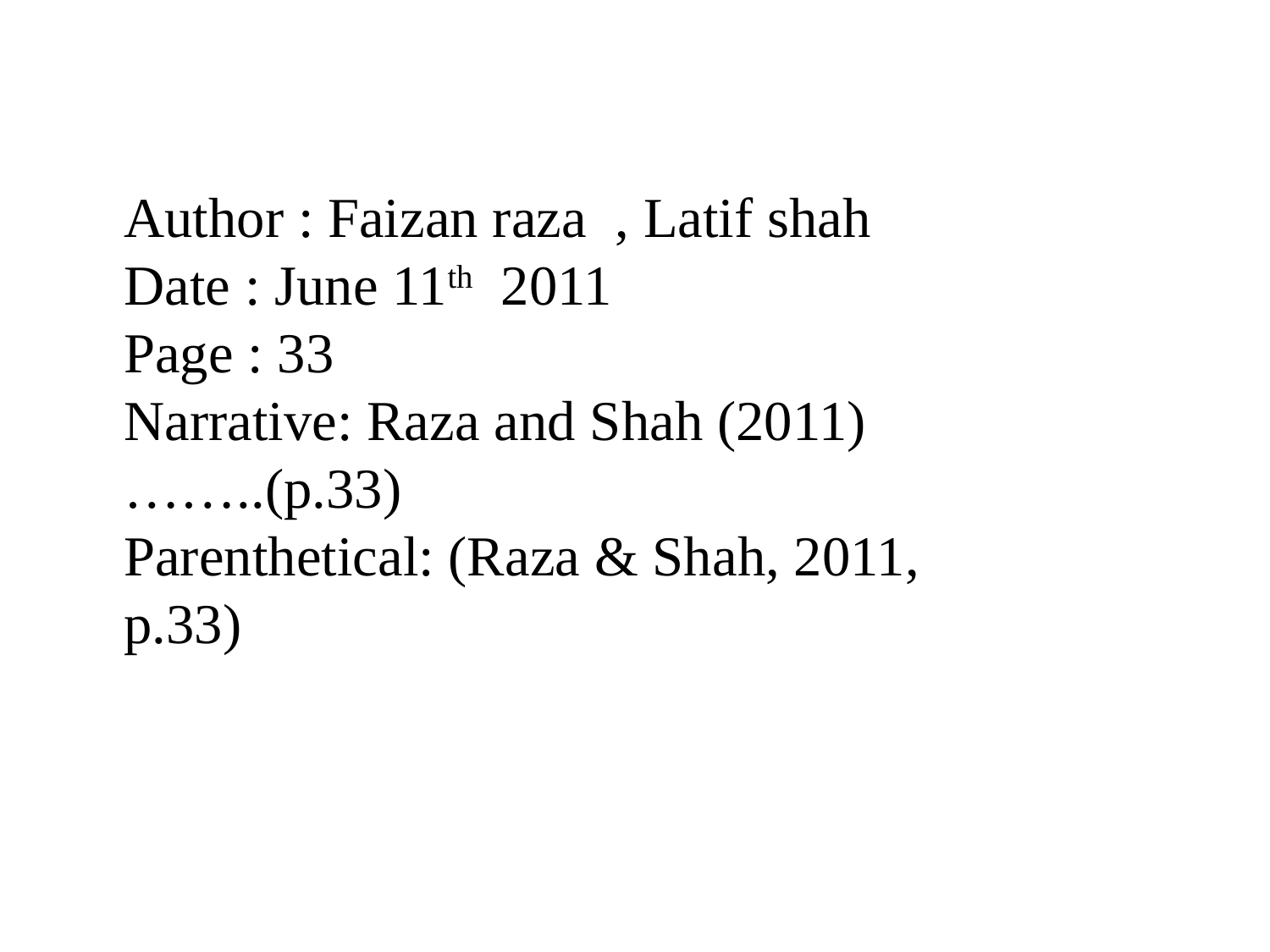

Author : Faizan raza  , Latif shah
Date : June 11th  2011
Page : 33
Narrative: Raza and Shah (2011)……..(p.33)
Parenthetical: (Raza & Shah, 2011, p.33)